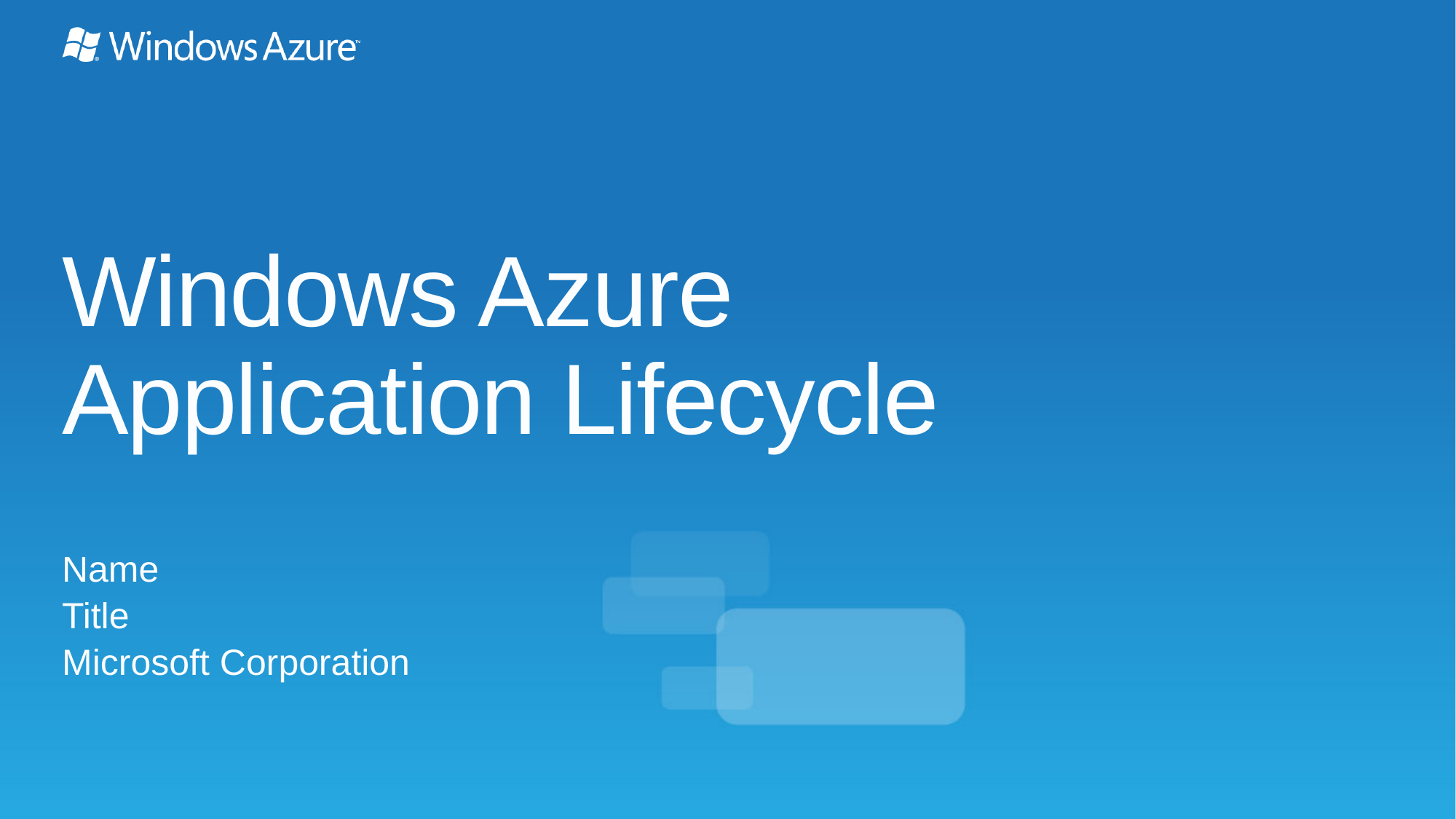

# Windows Azure Application Lifecycle
Name
Title
Microsoft Corporation